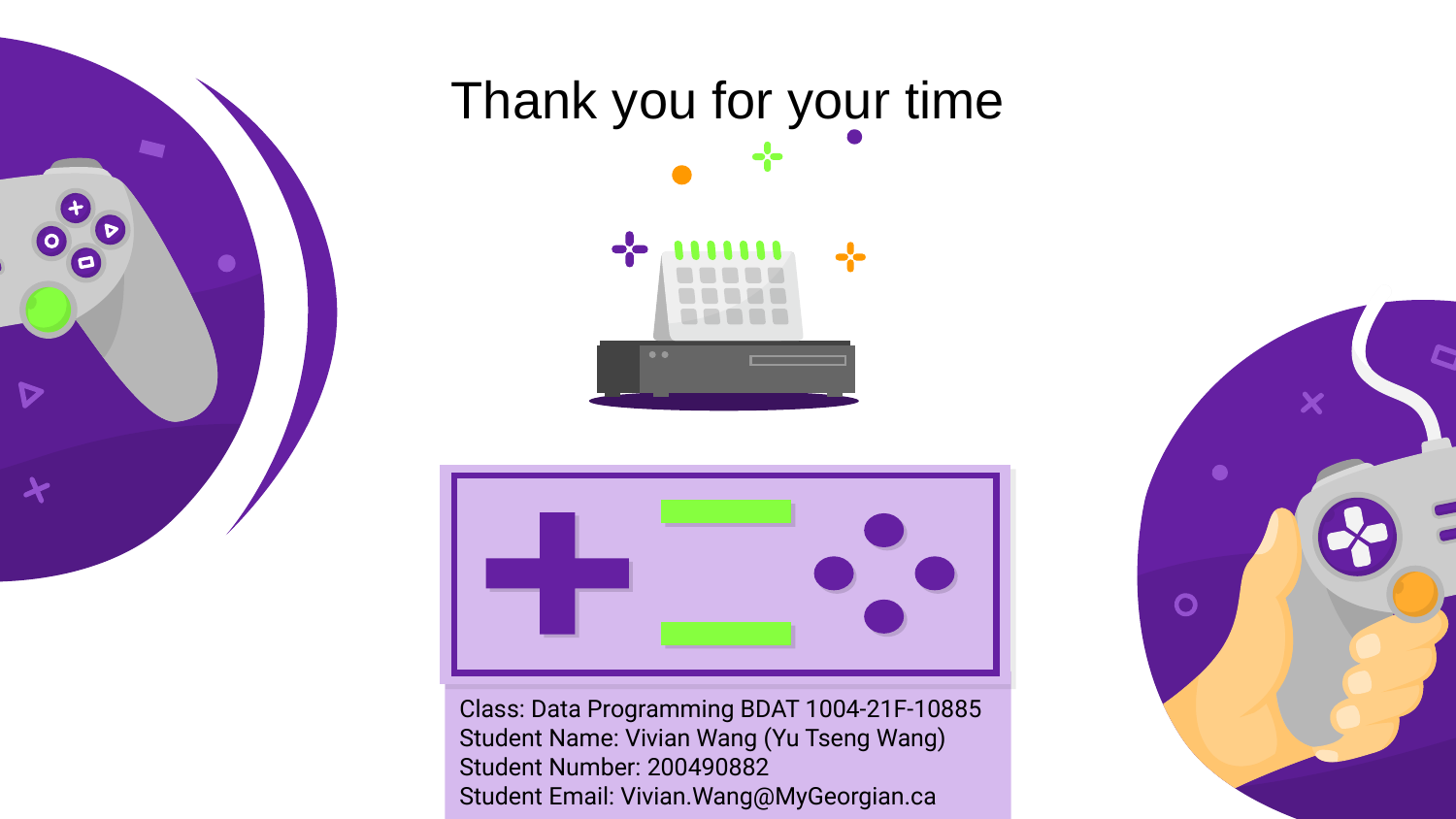

# Thank you for your time

Class: Data Programming BDAT 1004-21F-10885
Student Name: Vivian Wang (Yu Tseng Wang)
Student Number: 200490882
Student Email: Vivian.Wang@MyGeorgian.ca